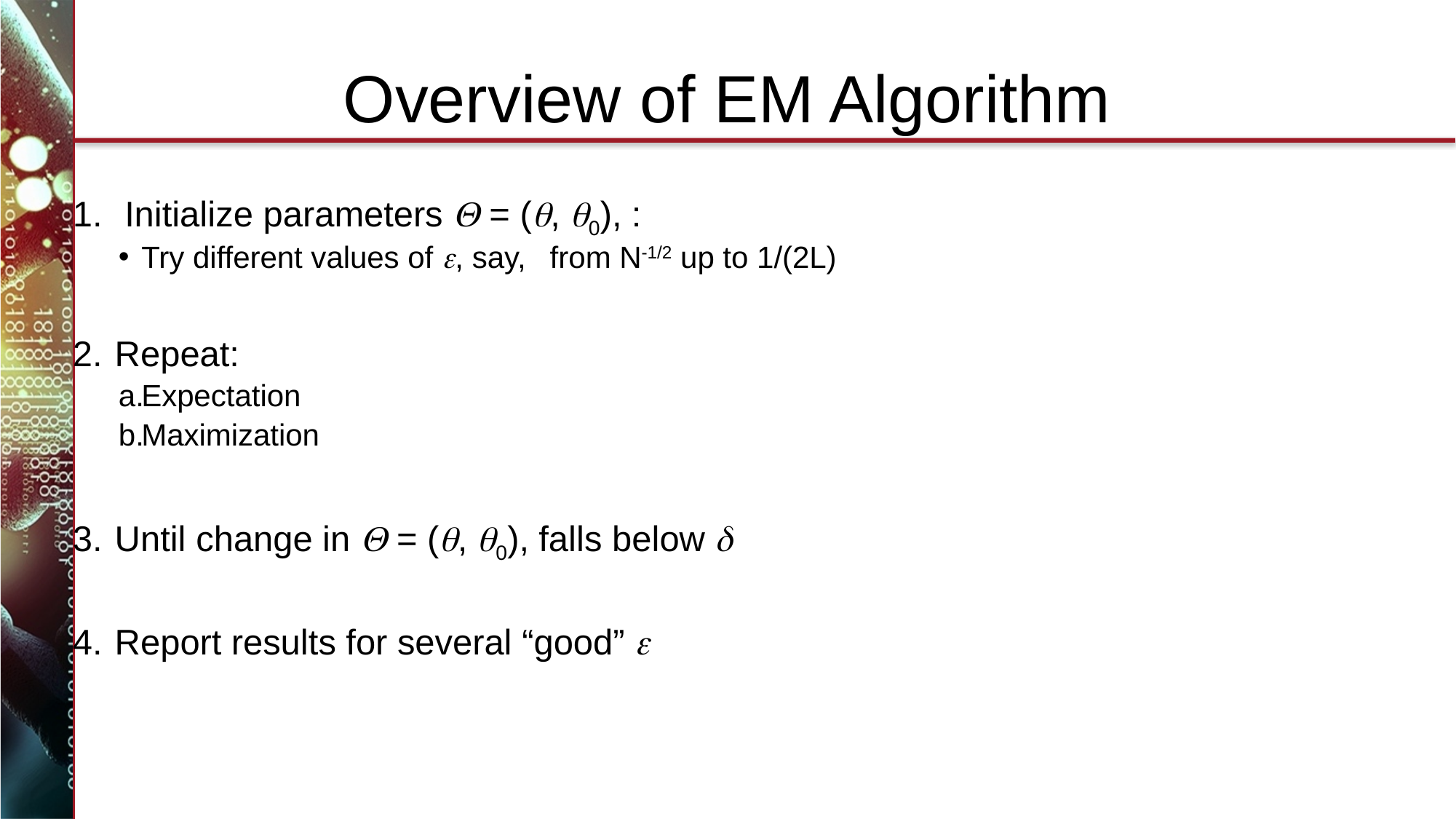

# Overview of EM Algorithm
 Initialize parameters Θ = (θ, θ0), :
Try different values of ε, say,  from N-1/2 up to 1/(2L)

Repeat:
Expectation
Maximization

Until change in Θ = (θ, θ0), falls below δ

Report results for several “good” ε